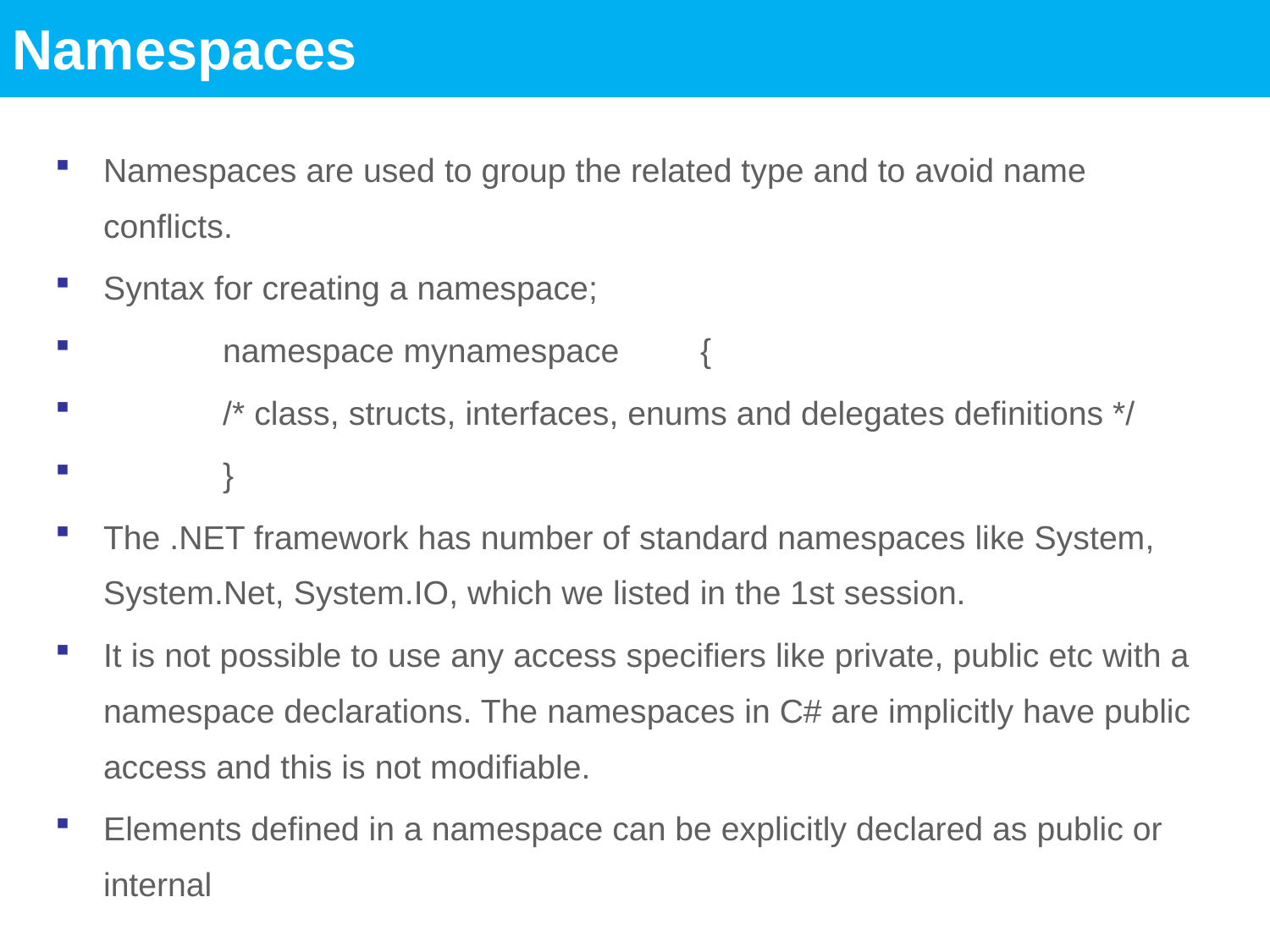

Namespaces
Namespaces are used to group the related type and to avoid name conflicts.
Syntax for creating a namespace;
	namespace mynamespace	{
	/* class, structs, interfaces, enums and delegates definitions */
	}
The .NET framework has number of standard namespaces like System, System.Net, System.IO, which we listed in the 1st session.
It is not possible to use any access specifiers like private, public etc with a namespace declarations. The namespaces in C# are implicitly have public access and this is not modifiable.
Elements defined in a namespace can be explicitly declared as public or internal